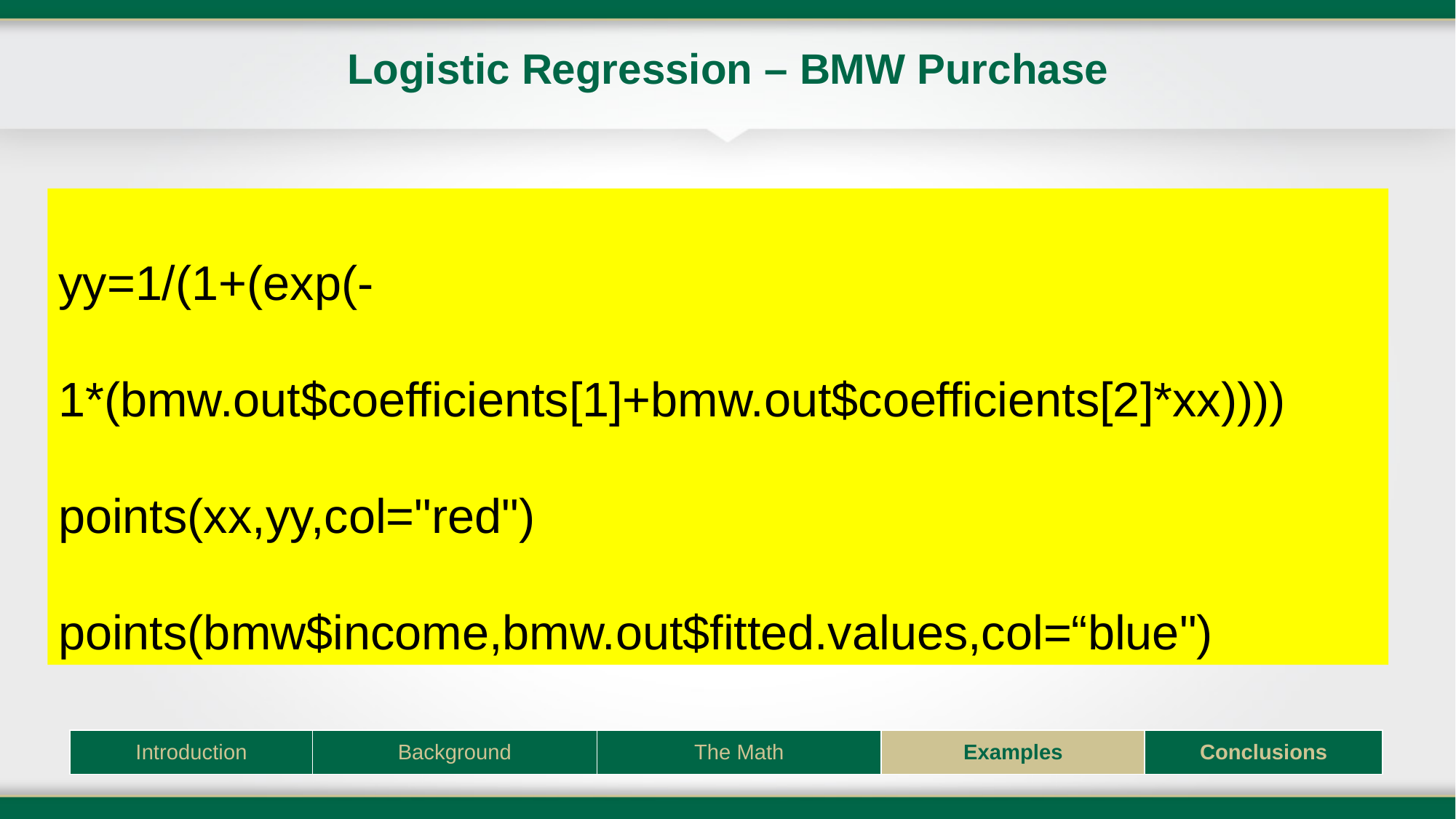

# Logistic Regression – BMW Purchase
yy=1/(1+(exp(-1*(bmw.out$coefficients[1]+bmw.out$coefficients[2]*xx))))
points(xx,yy,col="red")
points(bmw$income,bmw.out$fitted.values,col=“blue")
| Introduction | Background | The Math | Examples | Conclusions |
| --- | --- | --- | --- | --- |